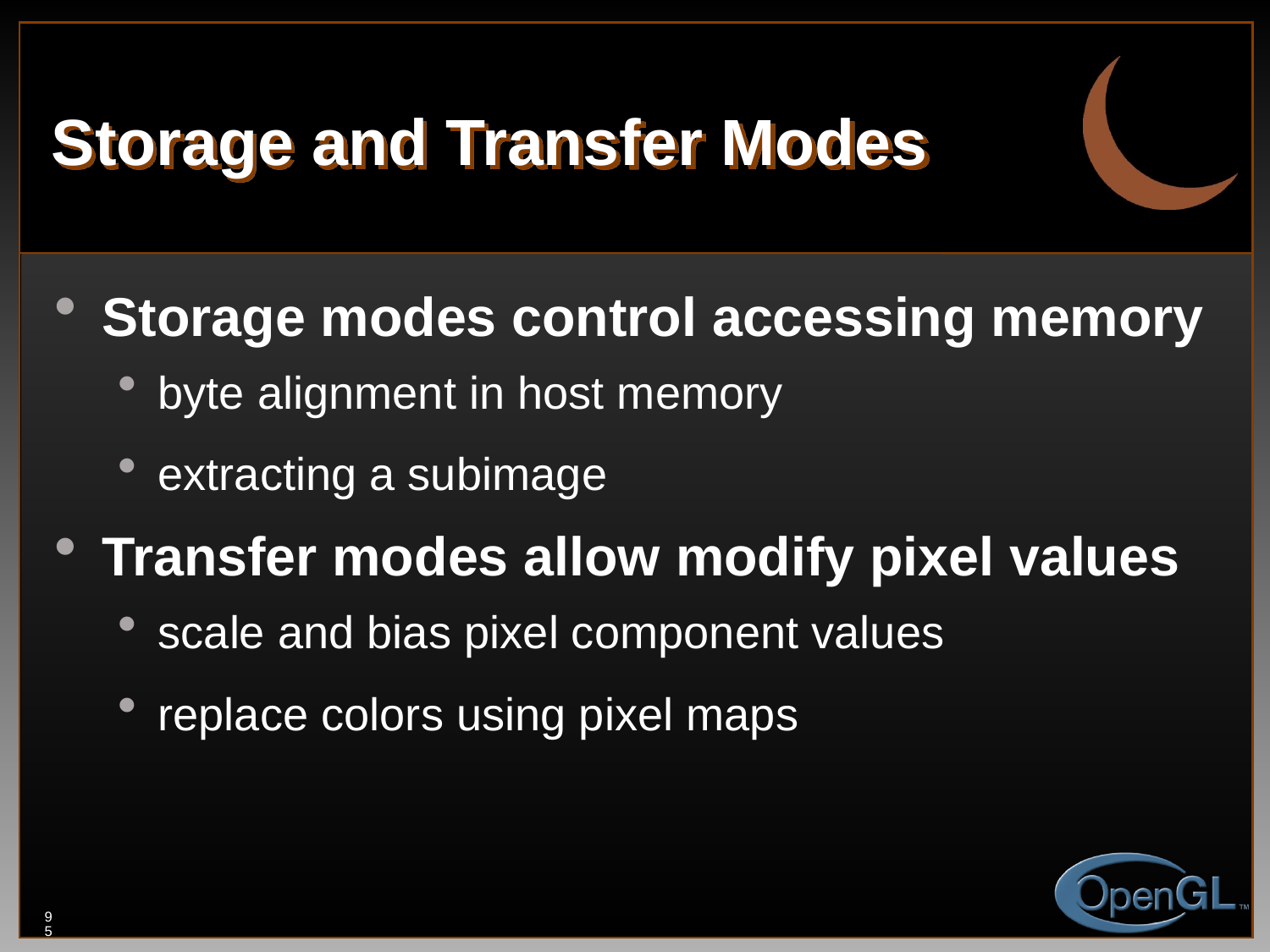

# Storage and Transfer Modes
Storage modes control accessing memory
byte alignment in host memory
extracting a subimage
Transfer modes allow modify pixel values
scale and bias pixel component values
replace colors using pixel maps
95